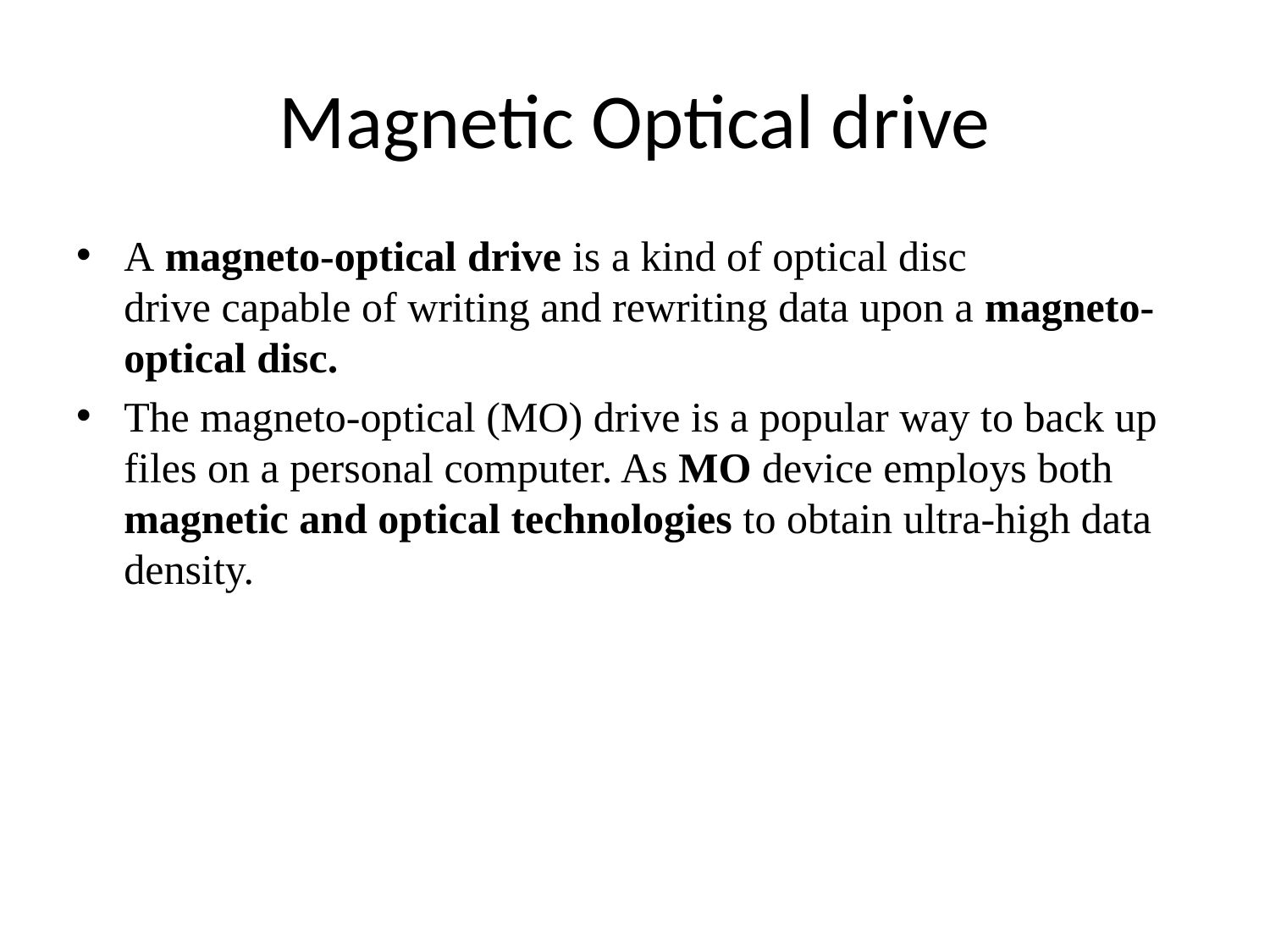

# Magnetic Optical drive
A magneto-optical drive is a kind of optical disc drive capable of writing and rewriting data upon a magneto-optical disc.
The magneto-optical (MO) drive is a popular way to back up files on a personal computer. As MO device employs both magnetic and optical technologies to obtain ultra-high data density.